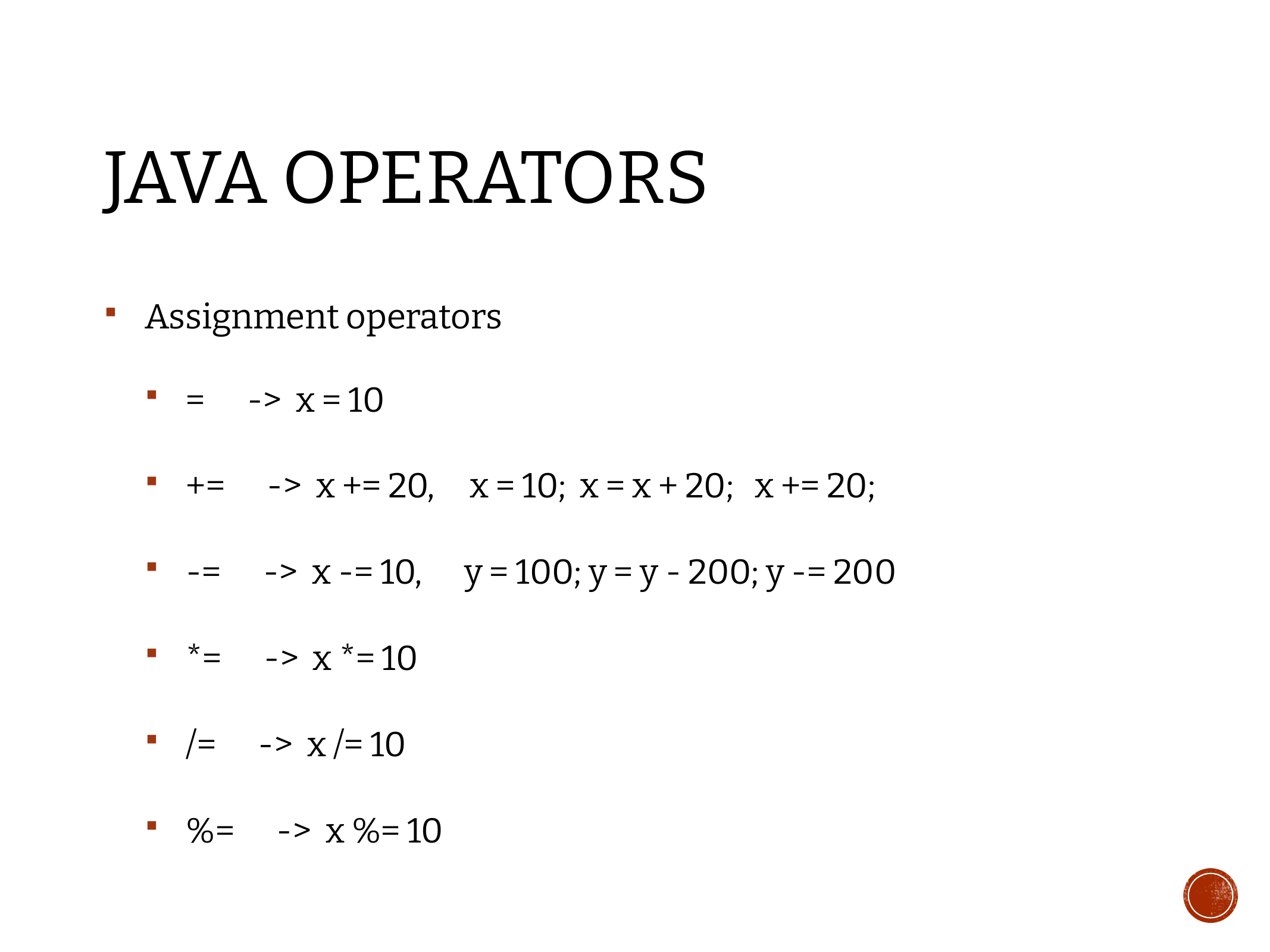

# Java Operators
Assignment operators
=      ->  x = 10
+=      ->  x += 20,     x = 10;  x = x + 20;   x += 20;
-=      ->  x -= 10,      y = 100; y = y - 200; y -= 200
*=      ->  x *= 10
/=      ->  x /= 10
%=      ->  x %= 10